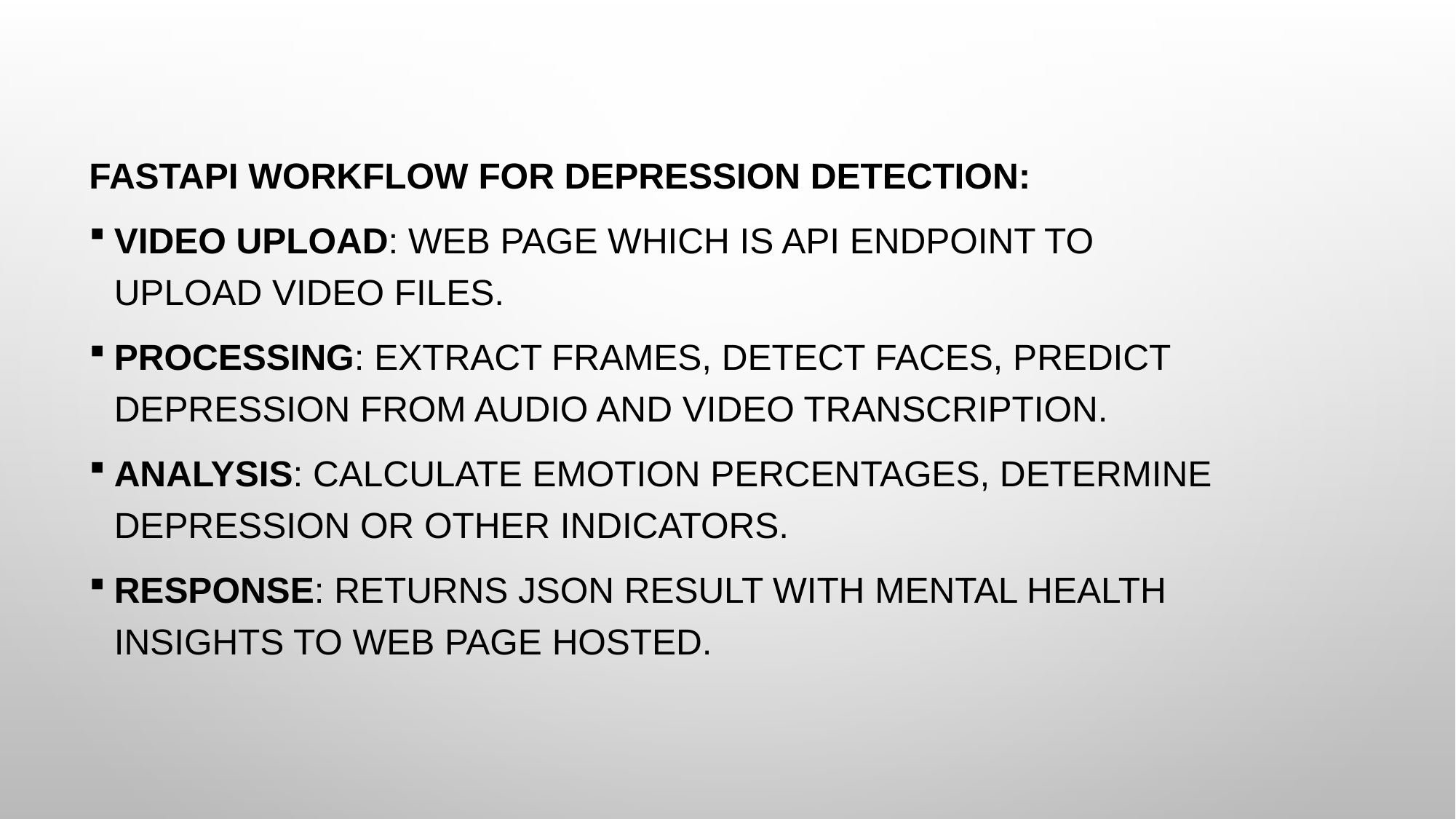

FastAPI Workflow for Depression Detection:
Video Upload: web page which is API endpoint to upload video files.
Processing: Extract frames, detect faces, predict depression from audio and video transcription.
Analysis: Calculate emotion percentages, determine depression or other indicators.
Response: Returns JSON result with mental health insights to web page hosted.